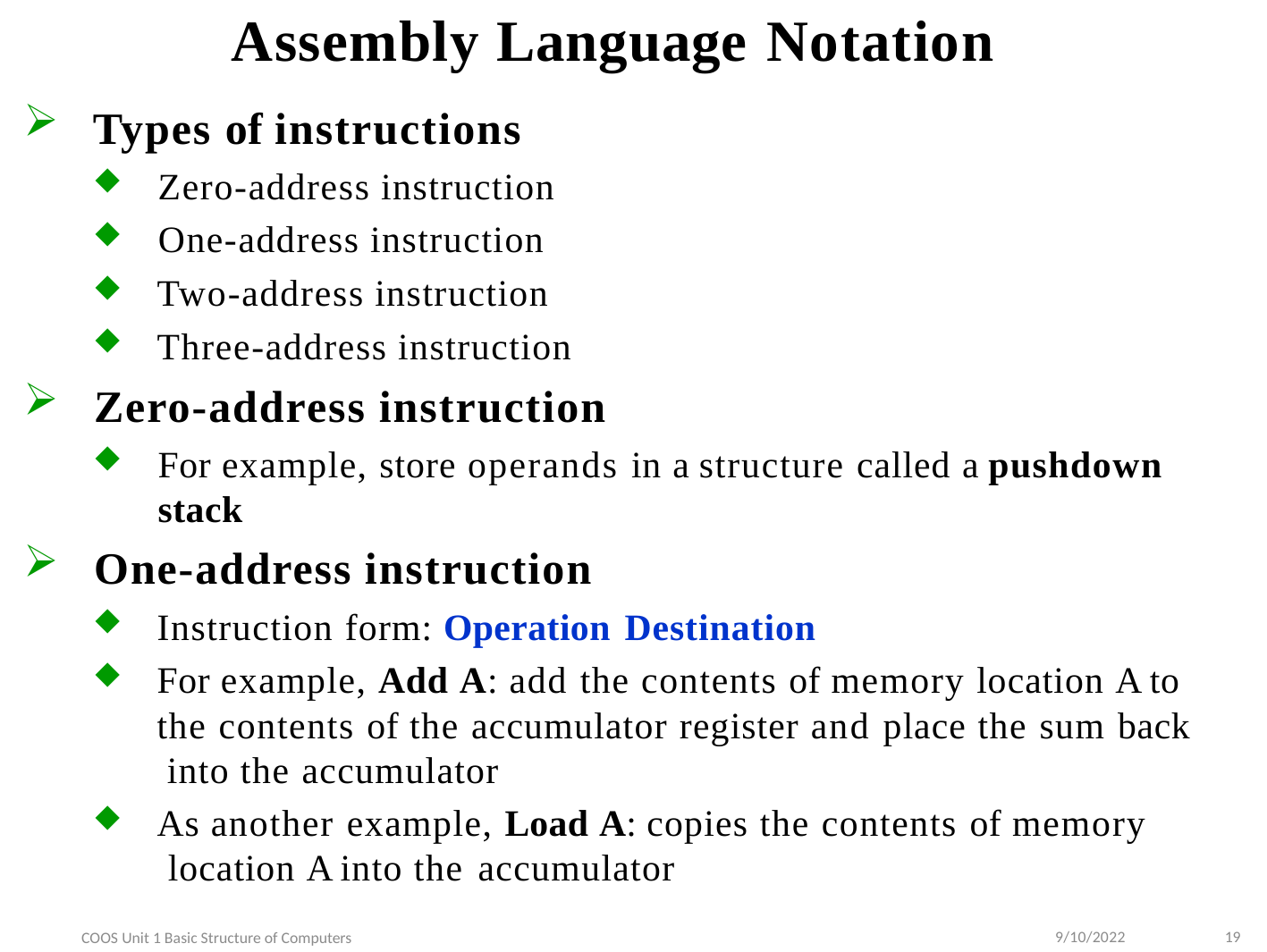

# Assembly Language Notation
Types of instructions
Zero-address instruction
One-address instruction
Two-address instruction
Three-address instruction
Zero-address instruction
For example, store operands in a structure called a pushdown  stack
One-address instruction
Instruction form: Operation Destination
For example, Add A: add the contents of memory location A to  the contents of the accumulator register and place the sum back  into the accumulator
As another example, Load A: copies the contents of memory  location A into the accumulator
9/10/2022
19
COOS Unit 1 Basic Structure of Computers